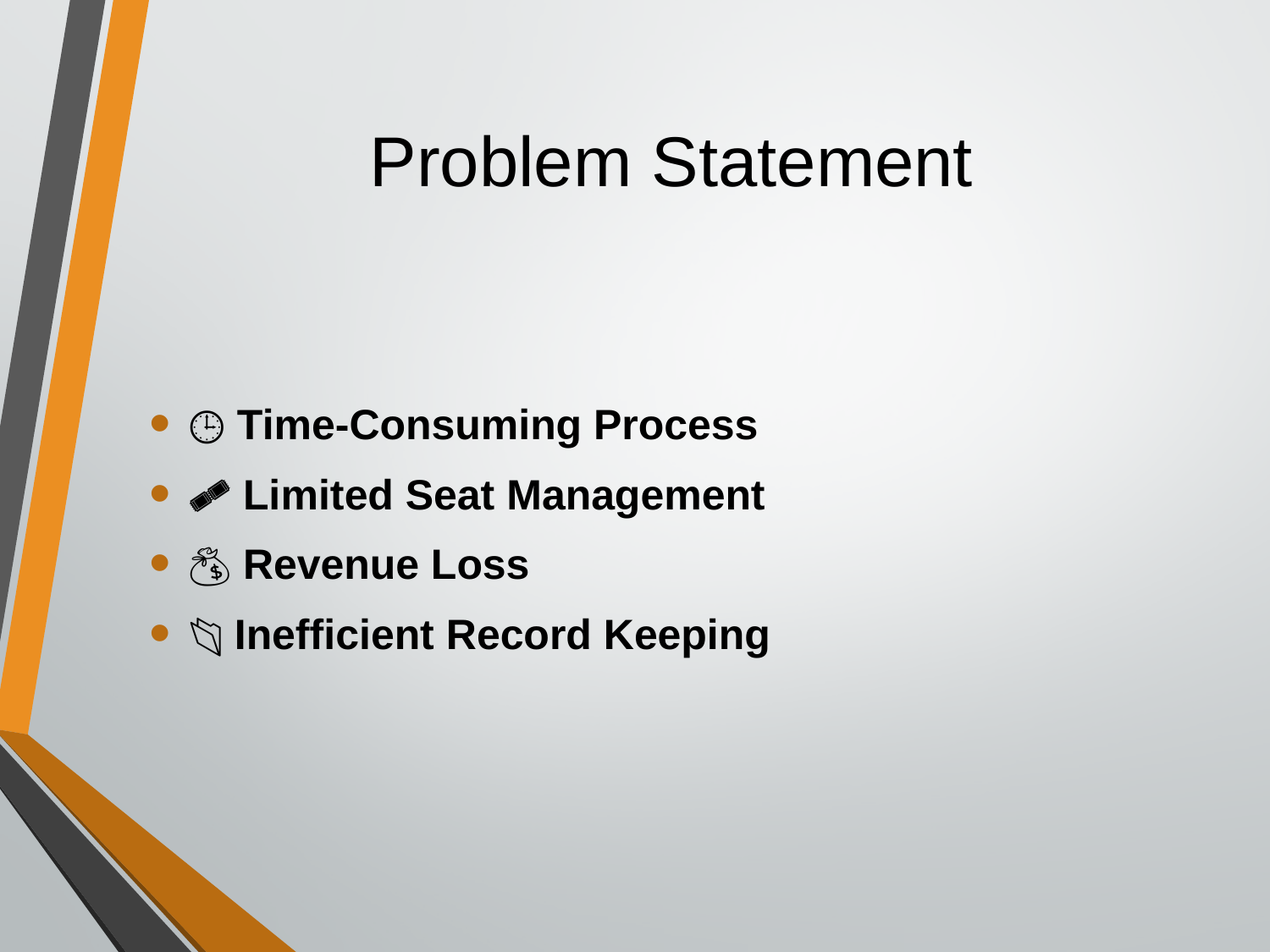

# Problem Statement
🕒 Time-Consuming Process
🎟️ Limited Seat Management
💰 Revenue Loss
📂 Inefficient Record Keeping